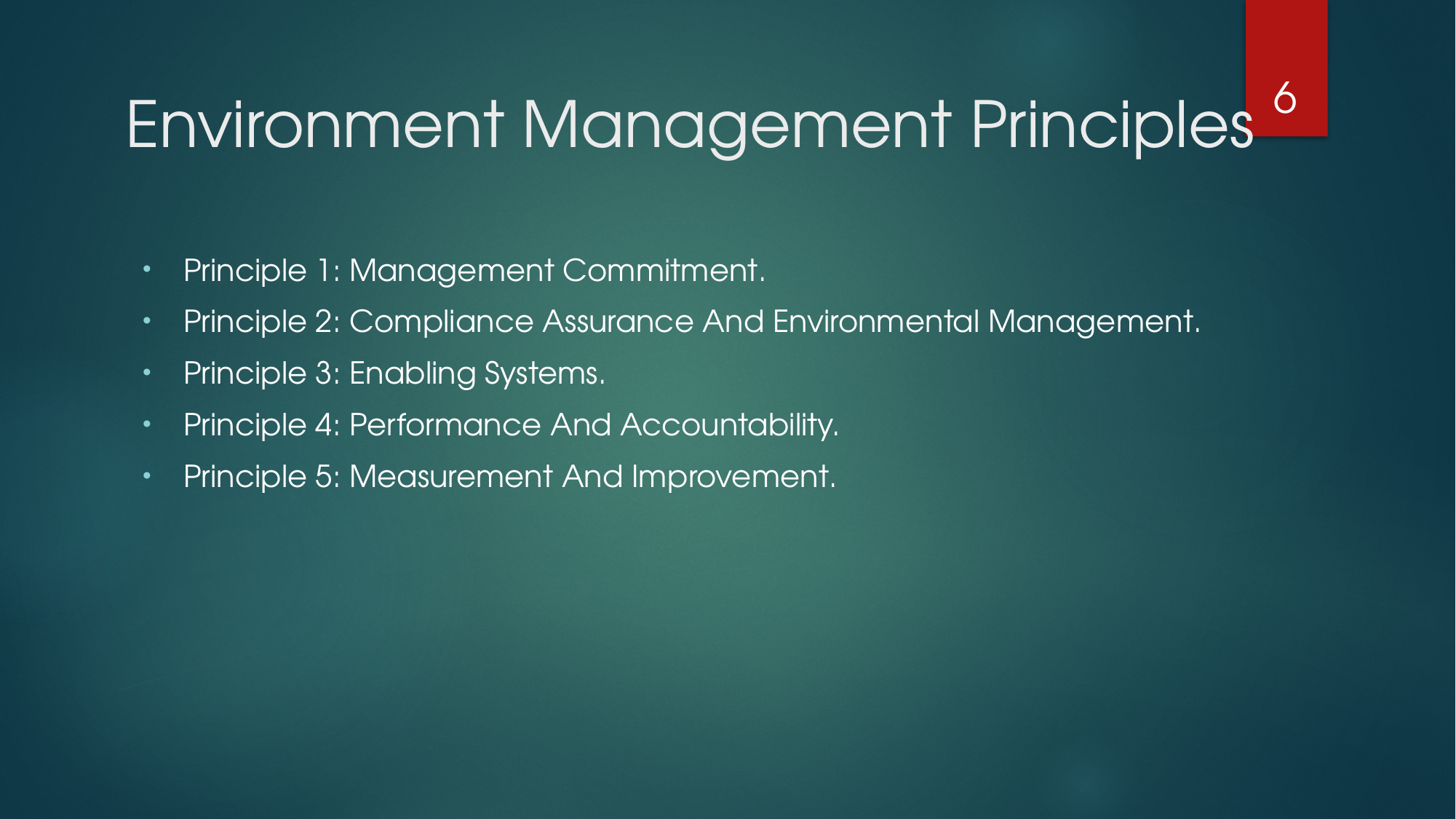

6
# Environment Management Principles
Principle 1: Management Commitment.
Principle 2: Compliance Assurance And Environmental Management.
Principle 3: Enabling Systems.
Principle 4: Performance And Accountability.
Principle 5: Measurement And Improvement.